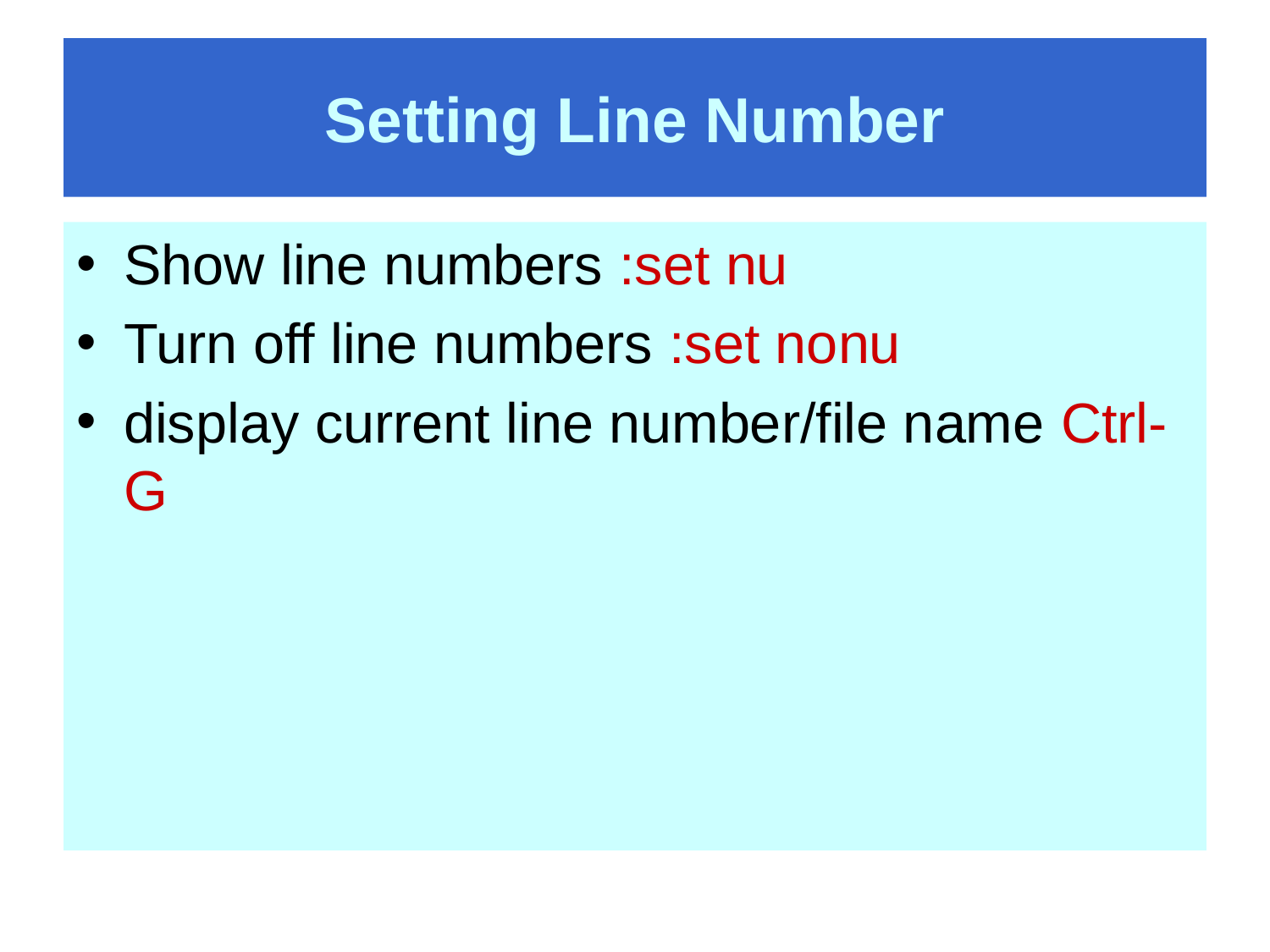

# Setting Line Number
Show line numbers :set nu
Turn off line numbers :set nonu
display current line number/file name Ctrl-G